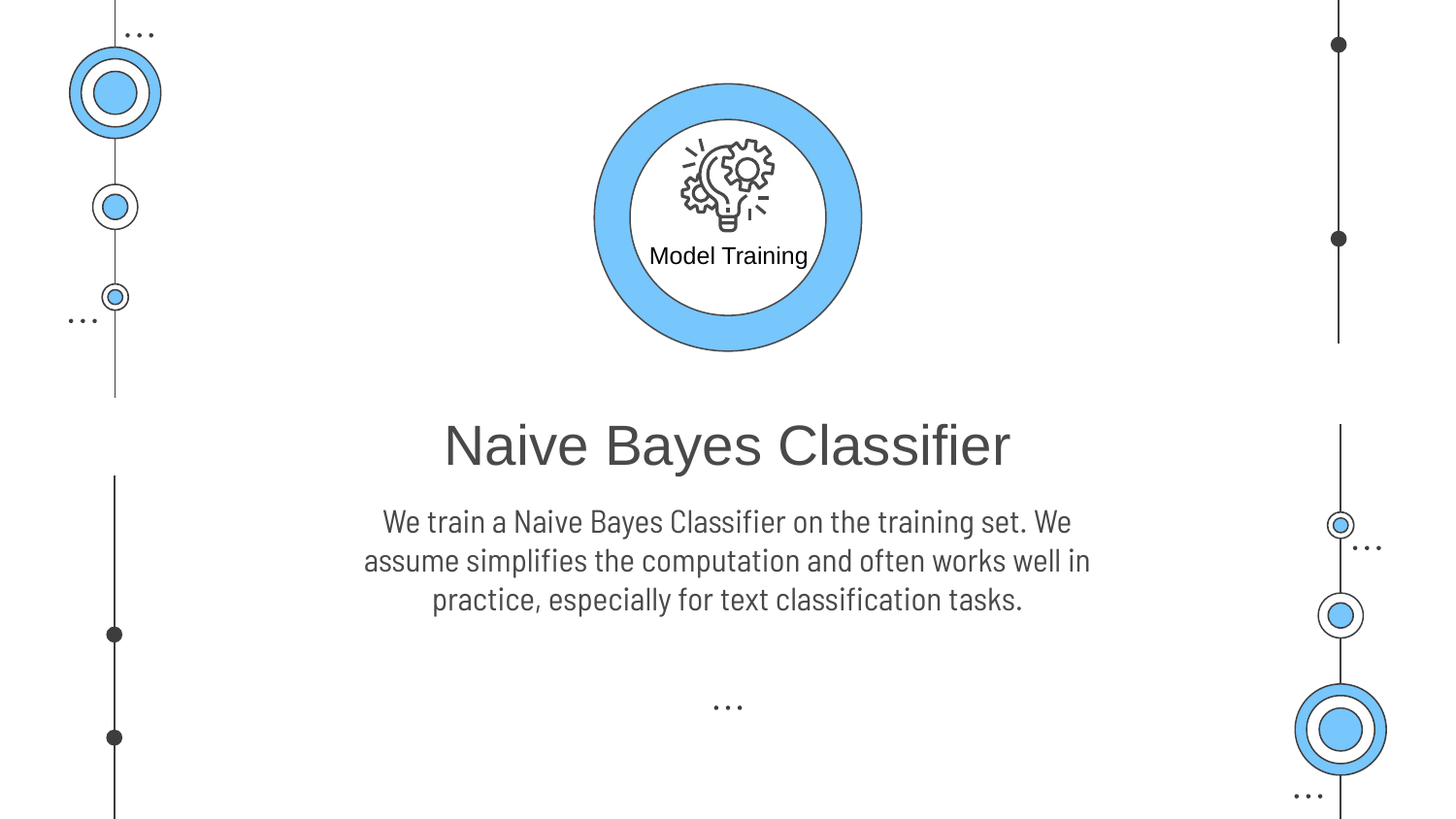

Model Training

# Naive Bayes Classifier
We train a Naive Bayes Classifier on the training set. We assume simplifies the computation and often works well in practice, especially for text classification tasks.